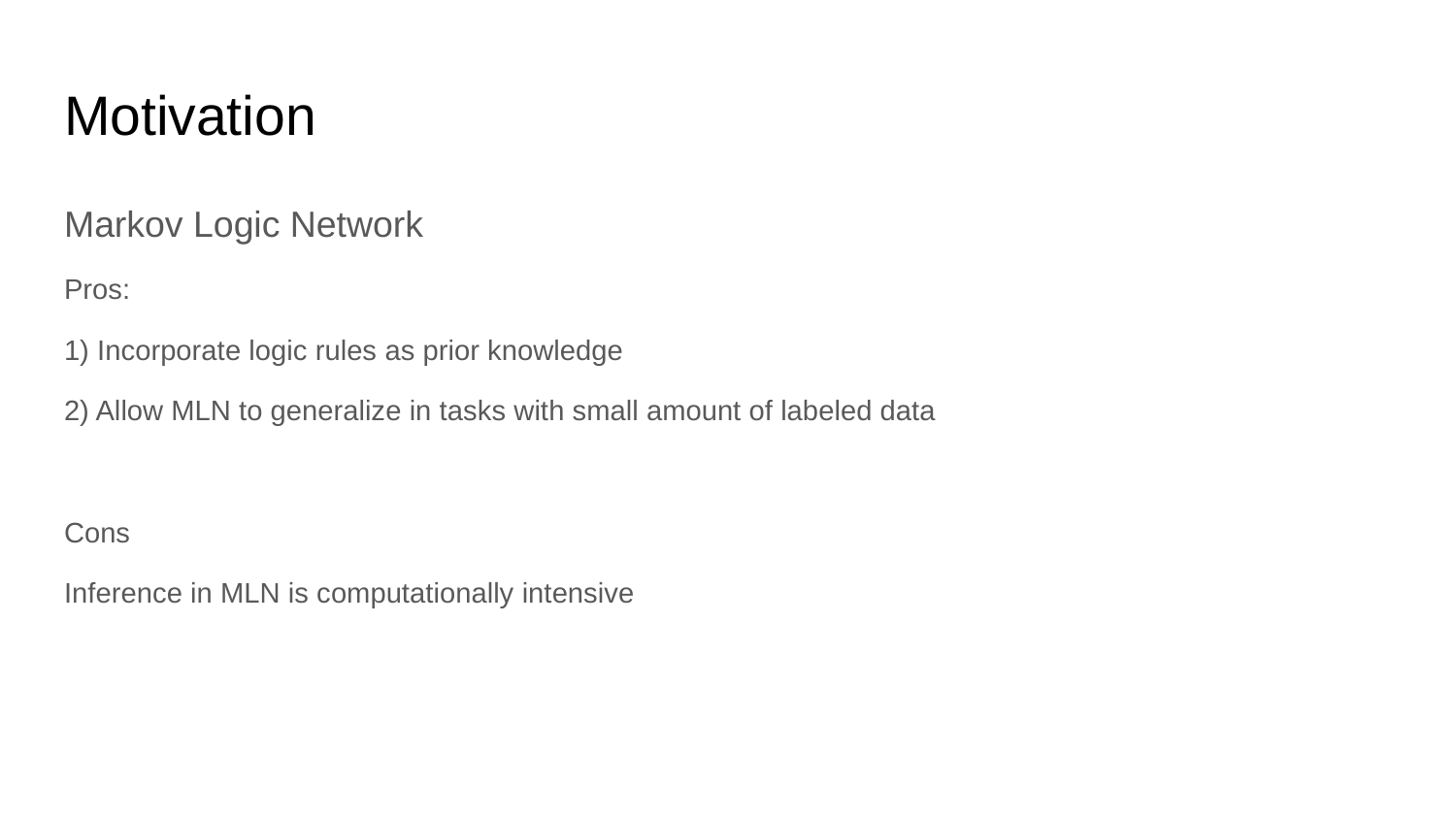

# Motivation
Markov Logic Network
Pros:
1) Incorporate logic rules as prior knowledge
2) Allow MLN to generalize in tasks with small amount of labeled data

Cons
Inference in MLN is computationally intensive